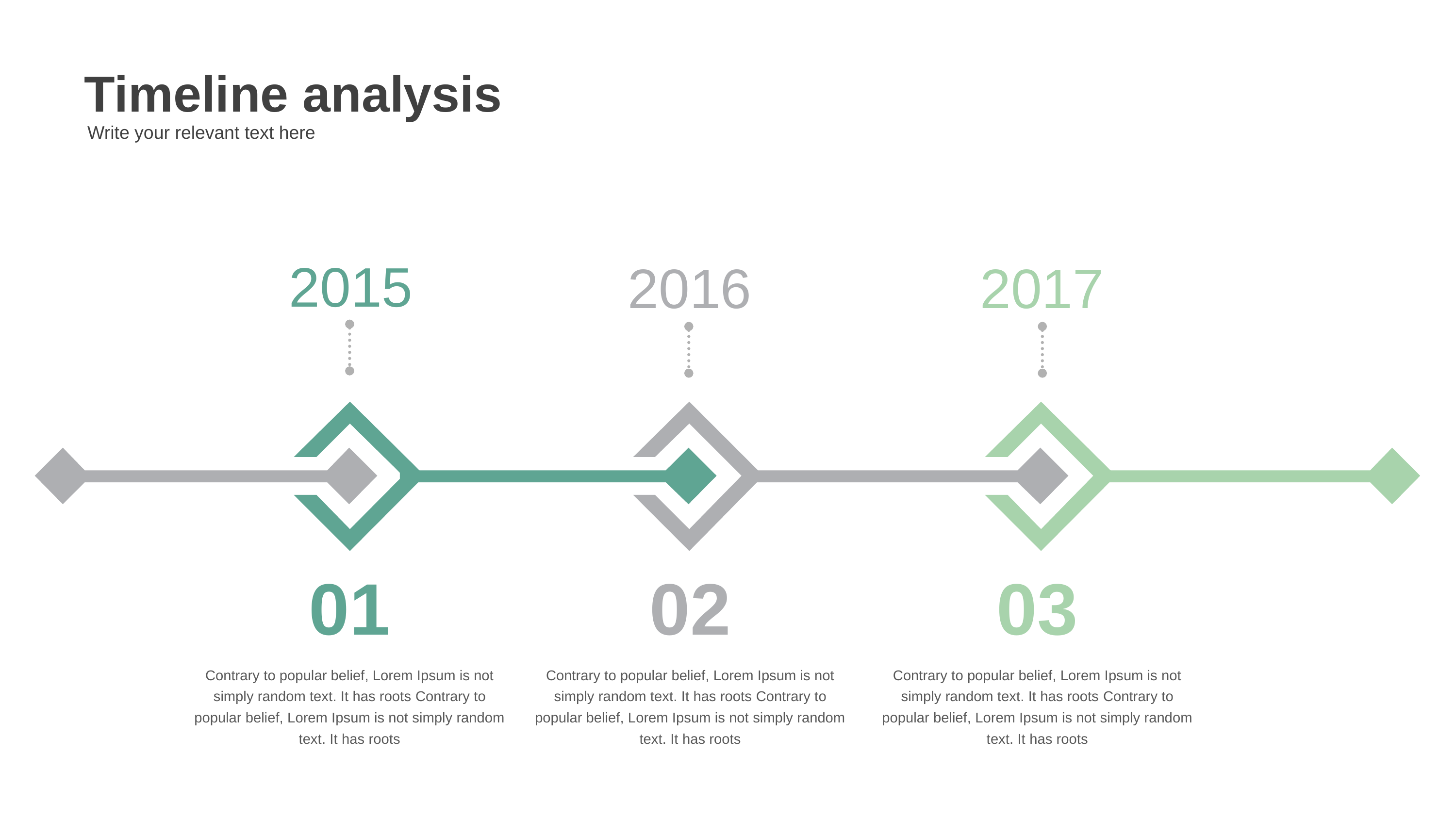

Timeline analysis
Write your relevant text here
2015

01
Contrary to popular belief, Lorem Ipsum is not simply random text. It has roots Contrary to popular belief, Lorem Ipsum is not simply random text. It has roots

2016

02
Contrary to popular belief, Lorem Ipsum is not simply random text. It has roots Contrary to popular belief, Lorem Ipsum is not simply random text. It has roots

2017

03
Contrary to popular belief, Lorem Ipsum is not simply random text. It has roots Contrary to popular belief, Lorem Ipsum is not simply random text. It has roots